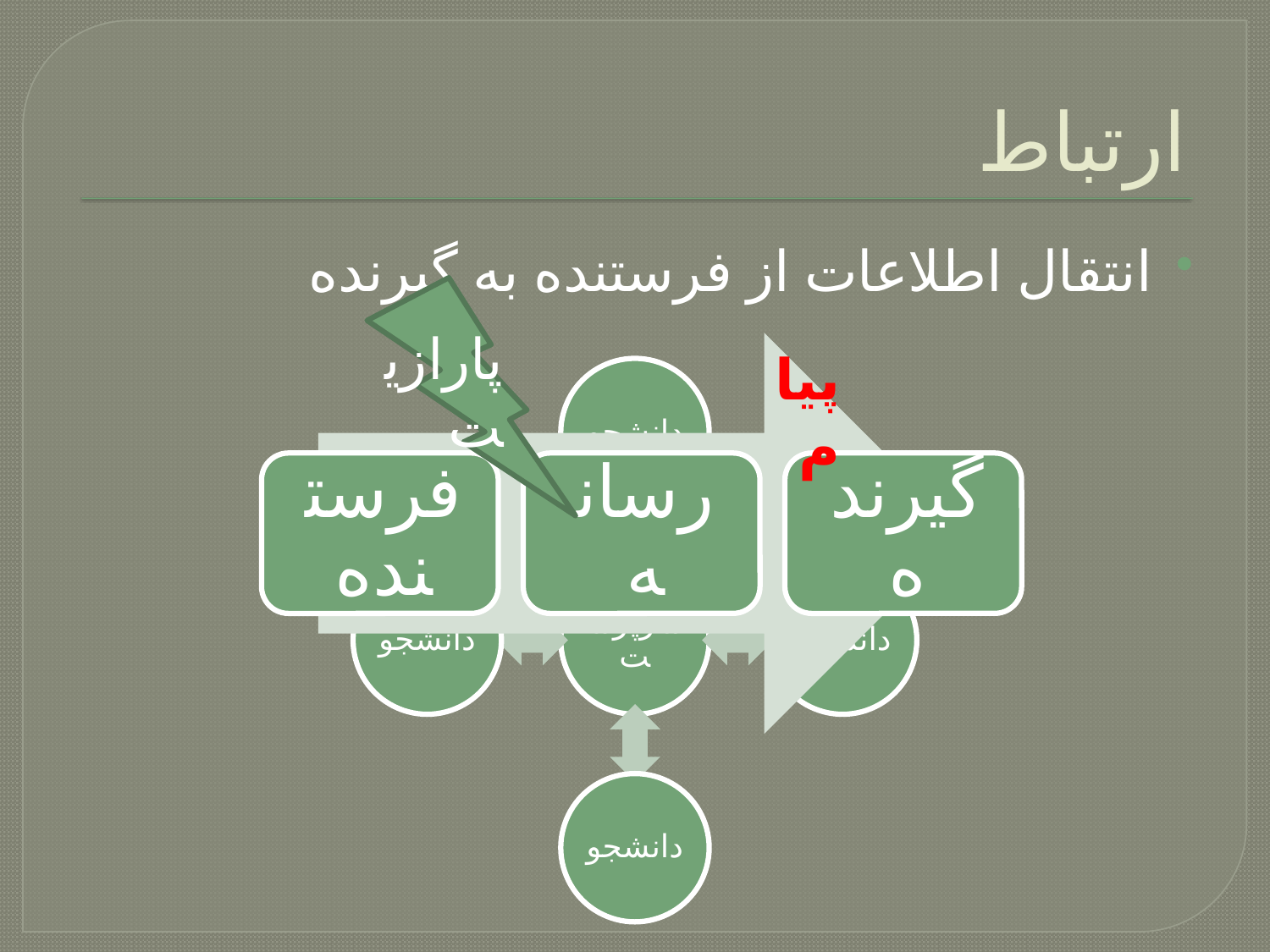

# ارتباط
انتقال اطلاعات از فرستنده به گیرنده

پارازیت
فرستنده
رسانه
گیرنده
پیام
سرپرست

دانشجو

دانشجو

دانشجو

دانشجو